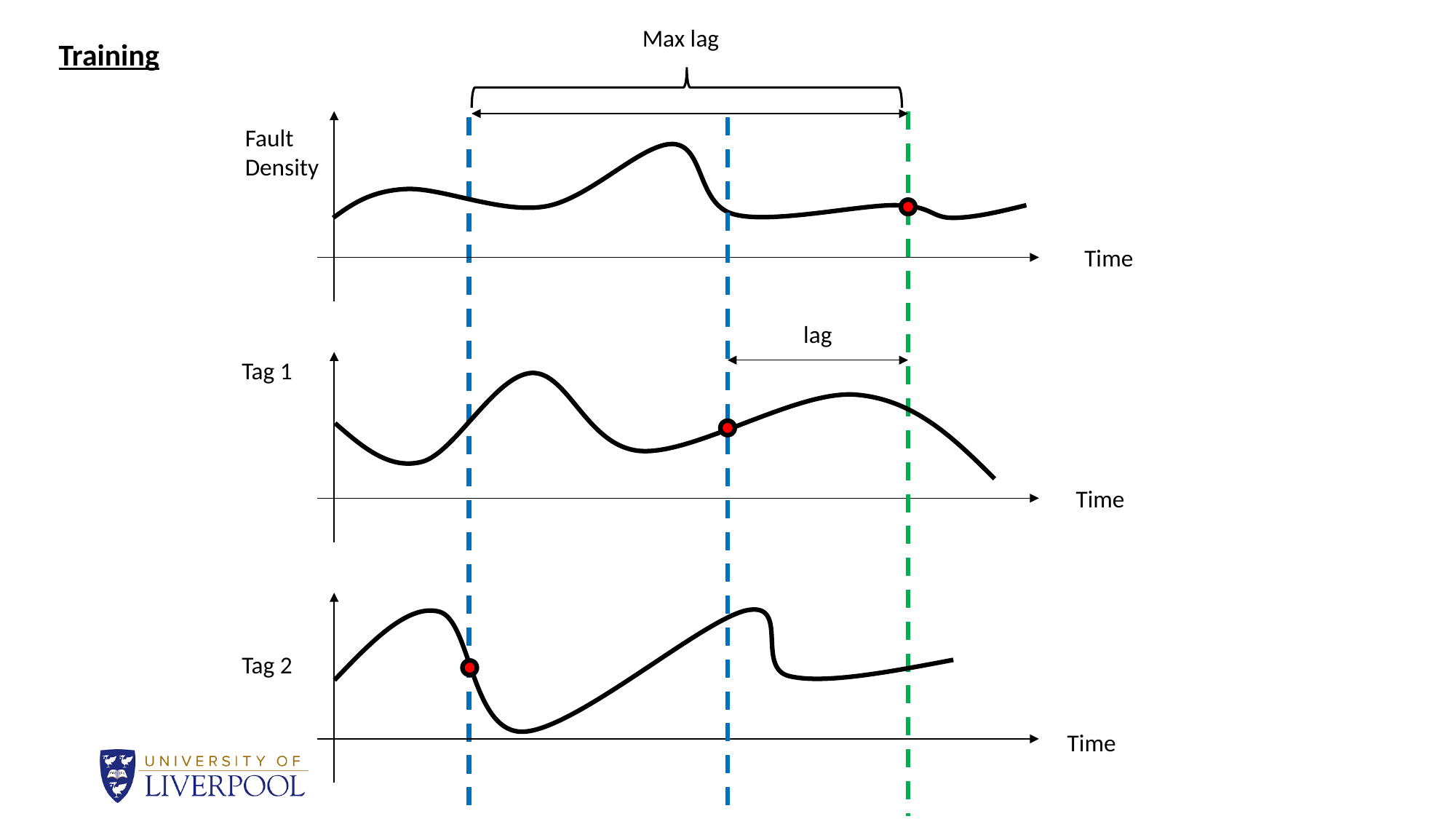

Max lag
Training
Fault
Density

Time
lag
Tag 1

Time

Tag 2

Time